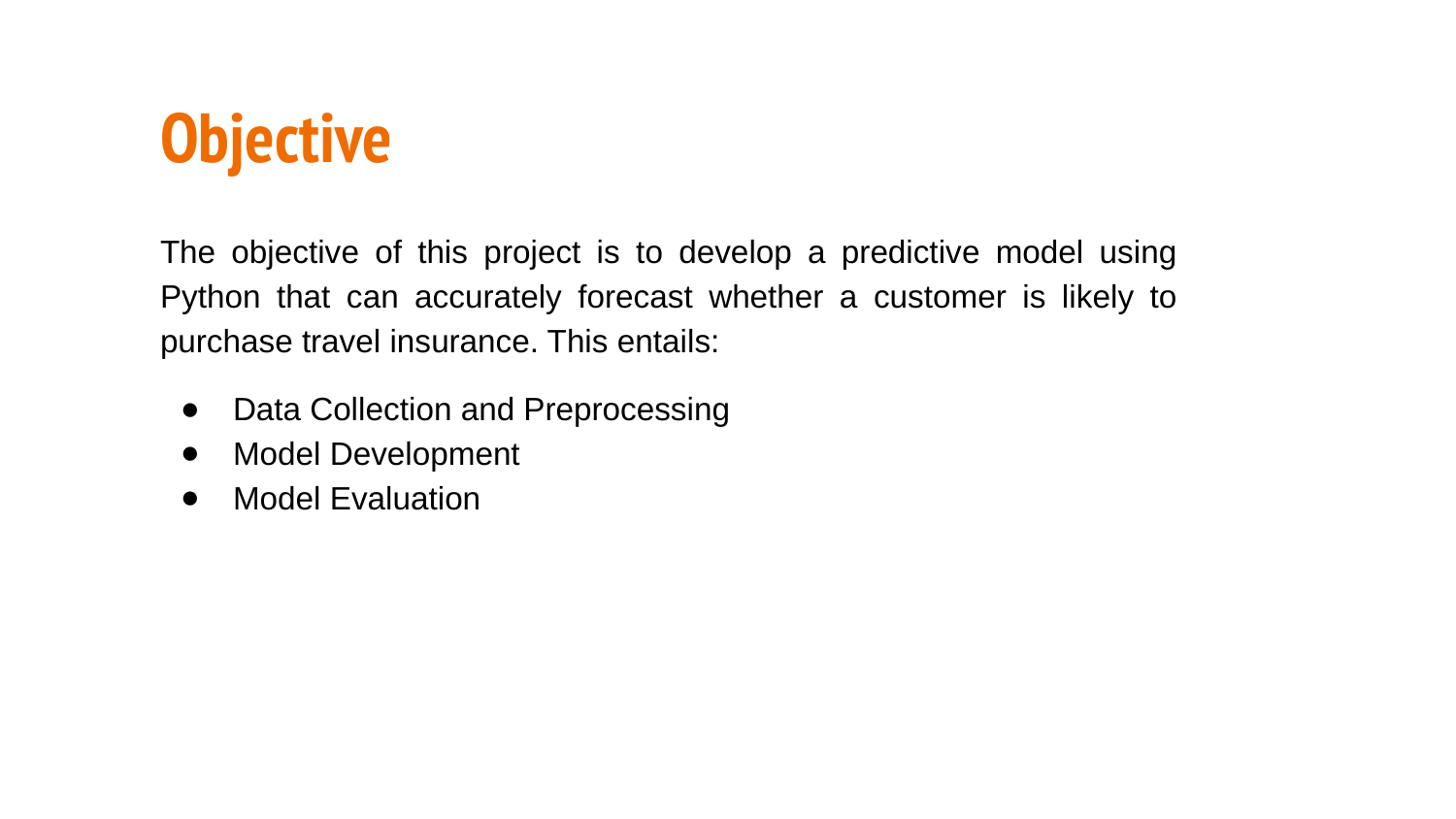

# Objective
The objective of this project is to develop a predictive model using Python that can accurately forecast whether a customer is likely to purchase travel insurance. This entails:
Data Collection and Preprocessing
Model Development
Model Evaluation